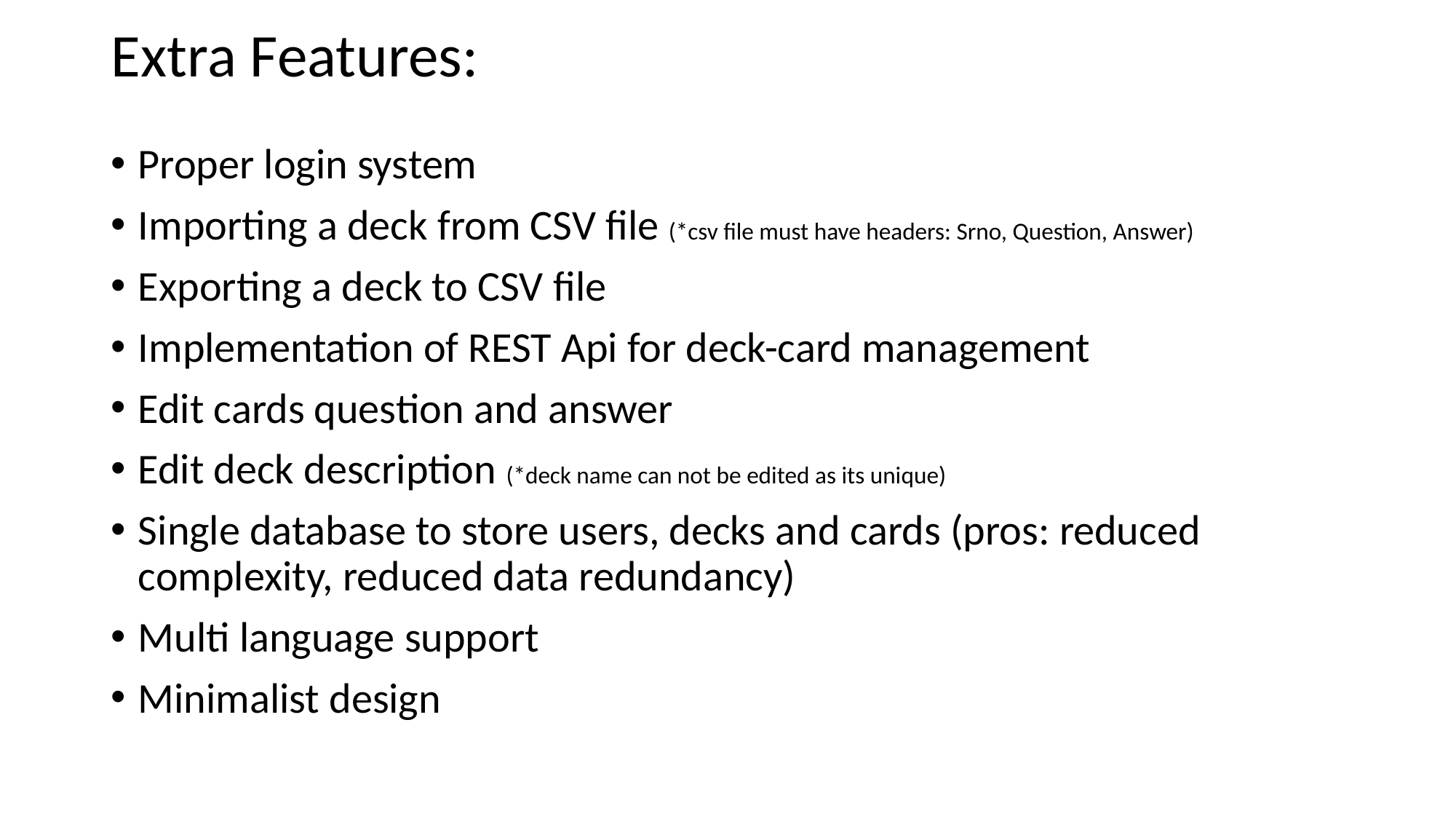

# Extra Features:
Proper login system
Importing a deck from CSV file (*csv file must have headers: Srno, Question, Answer)
Exporting a deck to CSV file
Implementation of REST Api for deck-card management
Edit cards question and answer
Edit deck description (*deck name can not be edited as its unique)
Single database to store users, decks and cards (pros: reduced complexity, reduced data redundancy)
Multi language support
Minimalist design